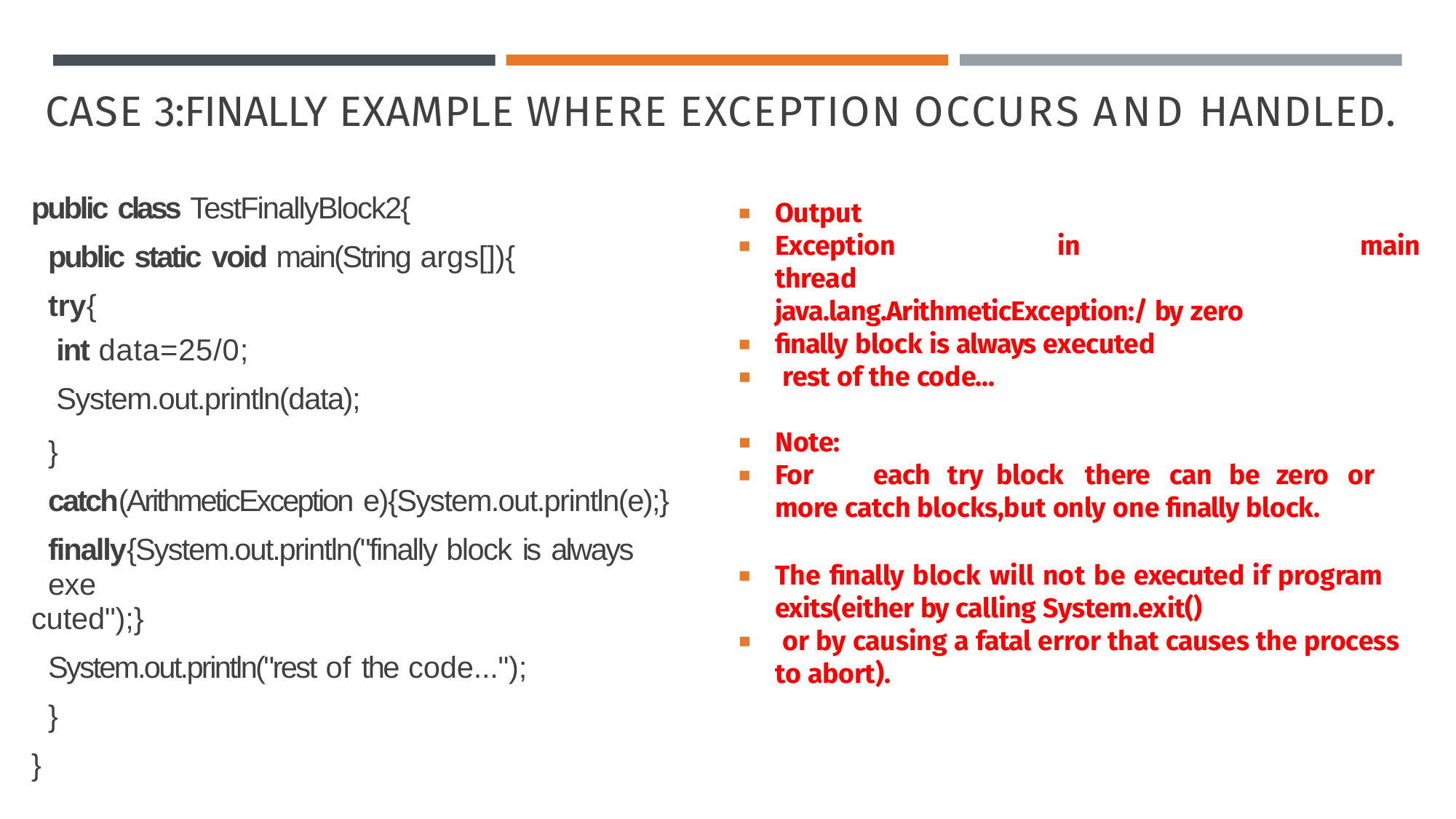

# CASE 3:FINALLY EXAMPLE WHERE EXCEPTION OCCURS AND HANDLED.
public class TestFinallyBlock2{
public static void main(String args[]){
try{
int data=25/0;
System.out.println(data);
}
catch(ArithmeticException e){System.out.println(e);}
finally{System.out.println("finally block is always exe
cuted");}
System.out.println("rest of the code...");
}
}
Output
Exception	in	thread
java.lang.ArithmeticException:/ by zero
finally block is always executed
rest of the code...
main
Note:
For	each	try  block	there	can	be	zero	or	more catch blocks,but only one finally block.

The finally block will not be executed if program exits(either by calling System.exit()
or by causing a fatal error that causes the process
to abort).